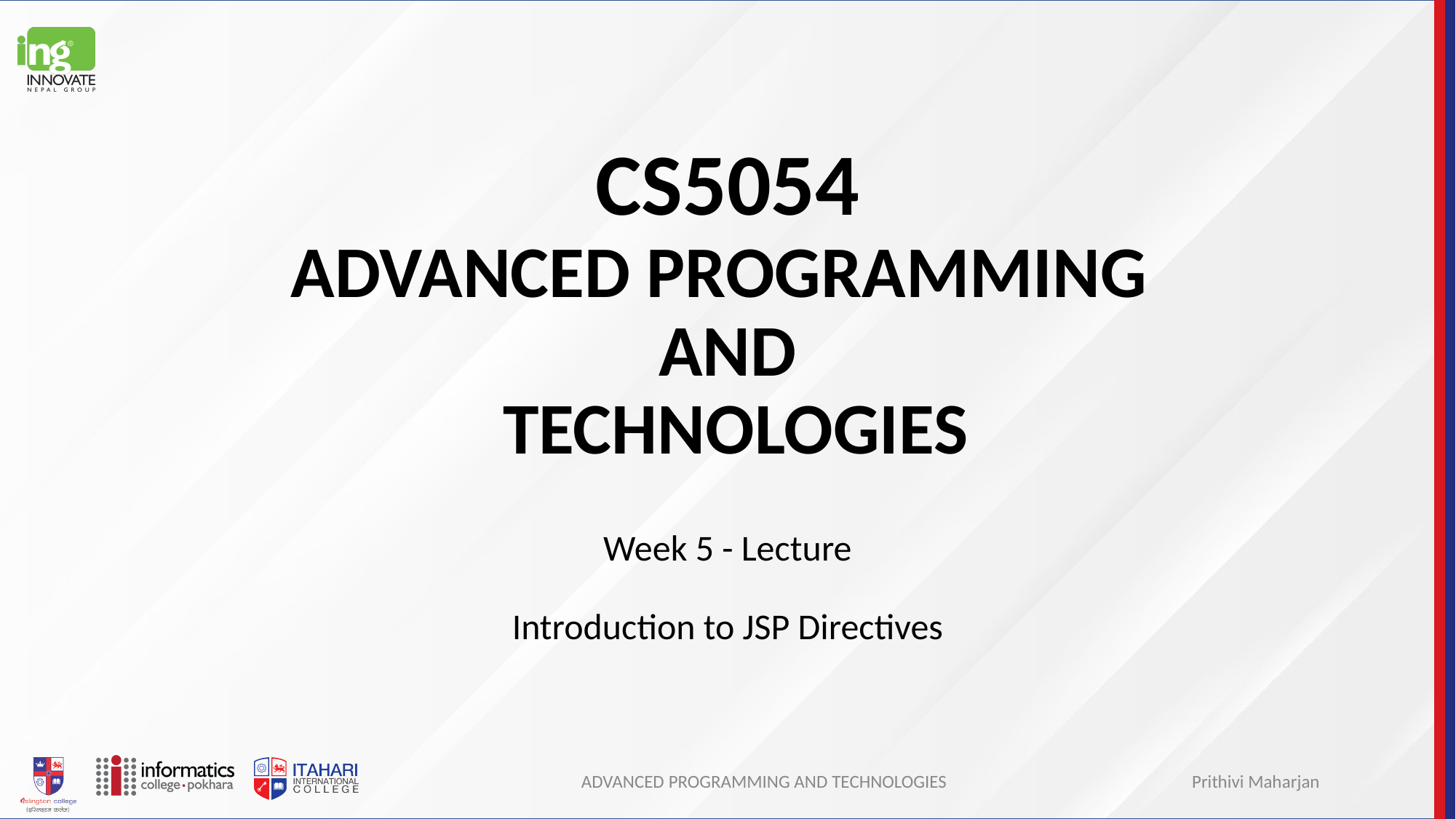

# CS5054 ADVANCED PROGRAMMING
AND
 TECHNOLOGIES
Week 5 - Lecture
Introduction to JSP Directives
ADVANCED PROGRAMMING AND TECHNOLOGIES
Prithivi Maharjan